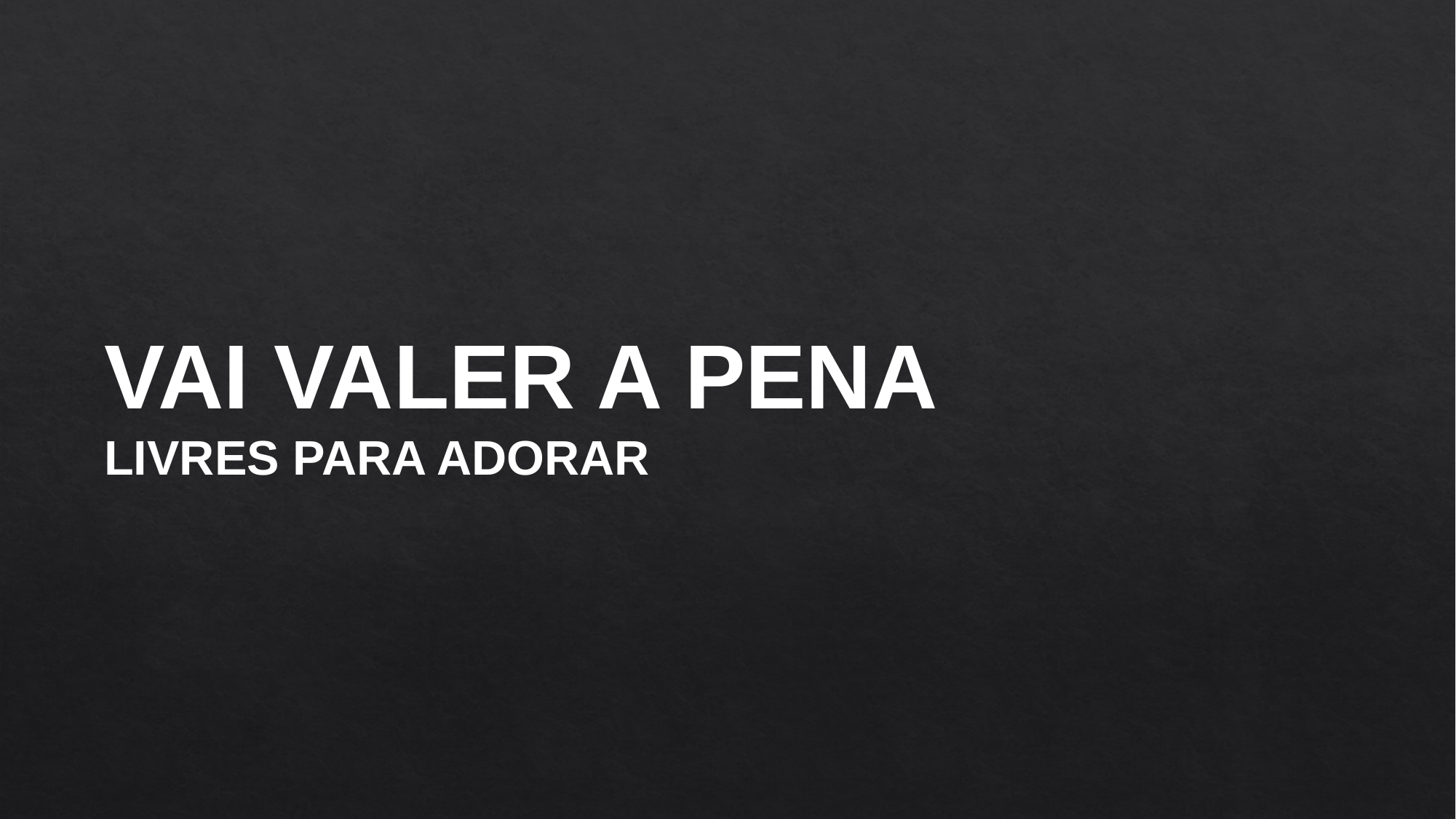

VAI VALER A PENA
LIVRES PARA ADORAR